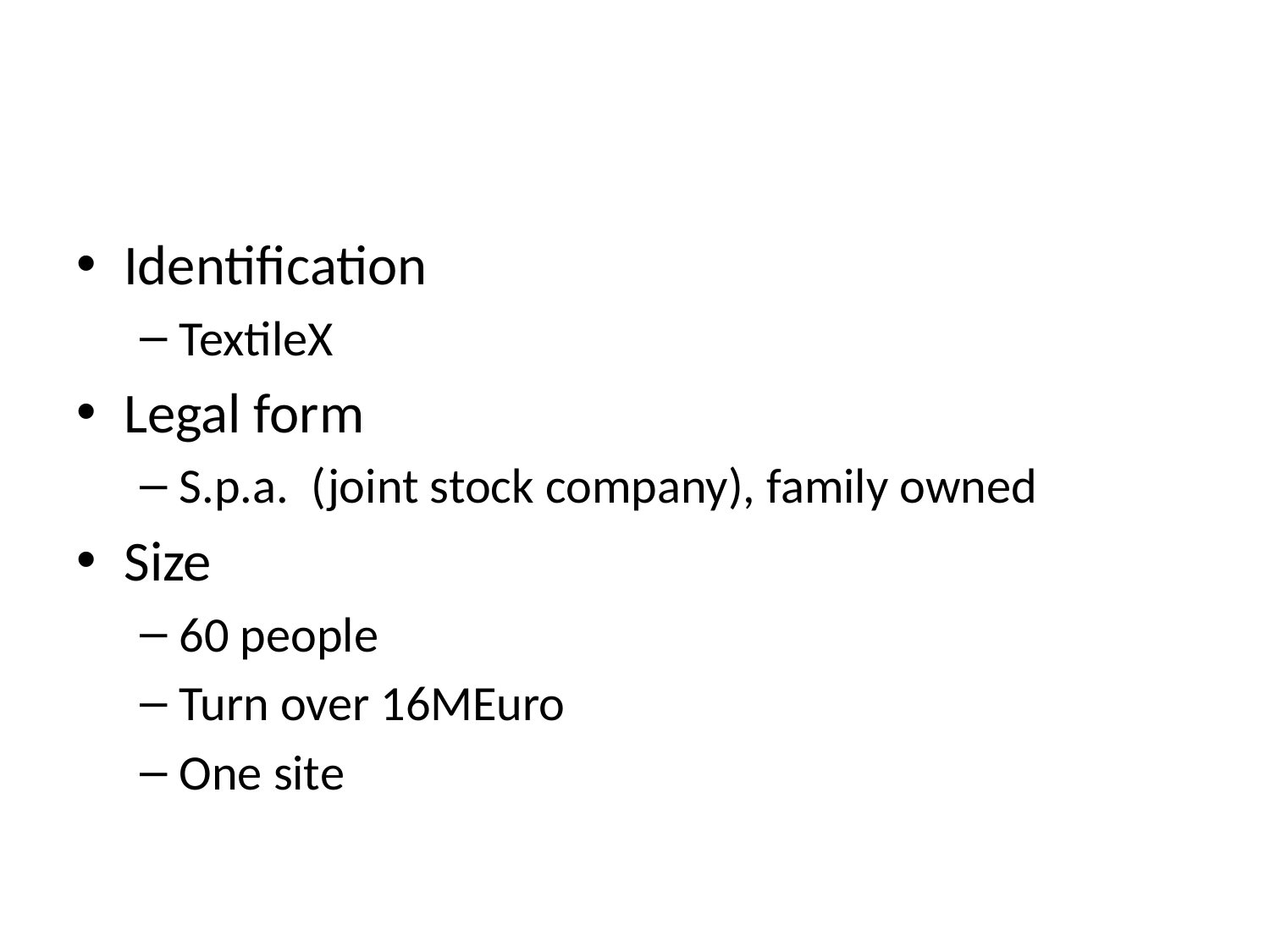

#
Identification
TextileX
Legal form
S.p.a.  (joint stock company), family owned
Size
60 people
Turn over 16MEuro
One site